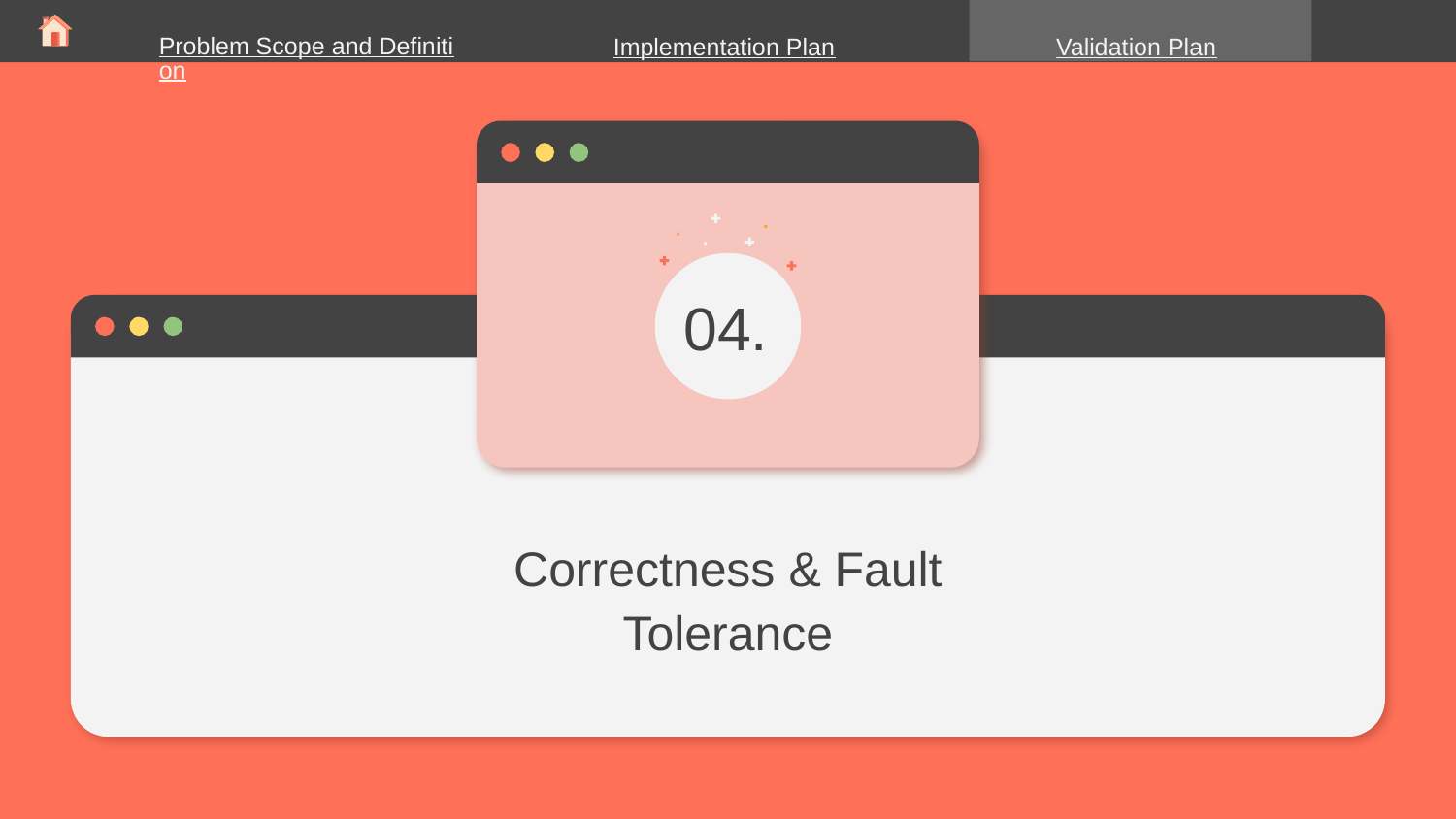

Problem Scope and Definition
Implementation Plan
Validation Plan

04.

# Correctness & Fault Tolerance